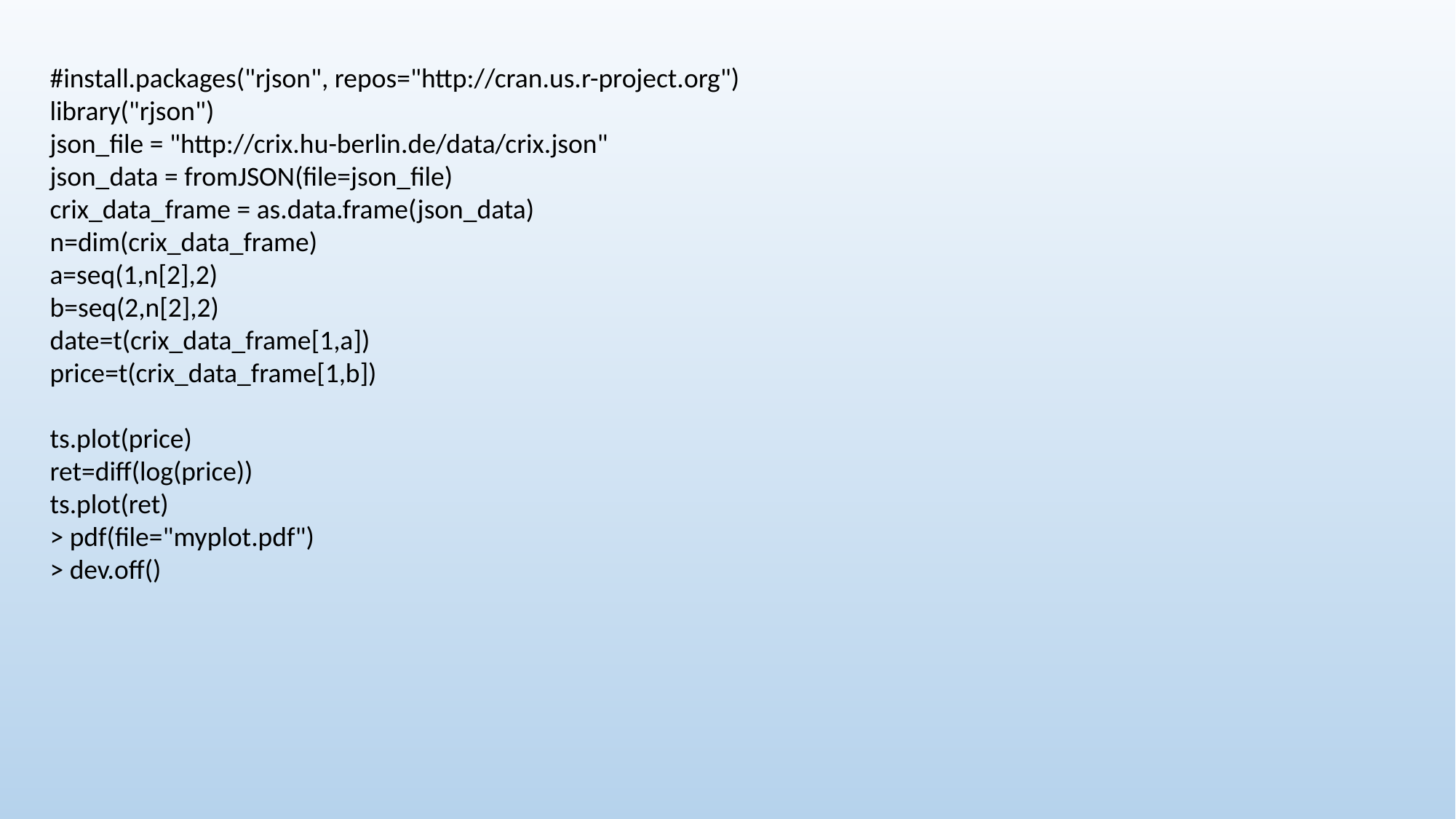

#install.packages("rjson", repos="http://cran.us.r-project.org")
library("rjson")
json_file = "http://crix.hu-berlin.de/data/crix.json"
json_data = fromJSON(file=json_file)
crix_data_frame = as.data.frame(json_data)
n=dim(crix_data_frame)
a=seq(1,n[2],2)
b=seq(2,n[2],2)
date=t(crix_data_frame[1,a])
price=t(crix_data_frame[1,b])

ts.plot(price)
ret=diff(log(price))
ts.plot(ret)
> pdf(file="myplot.pdf")
> dev.off()